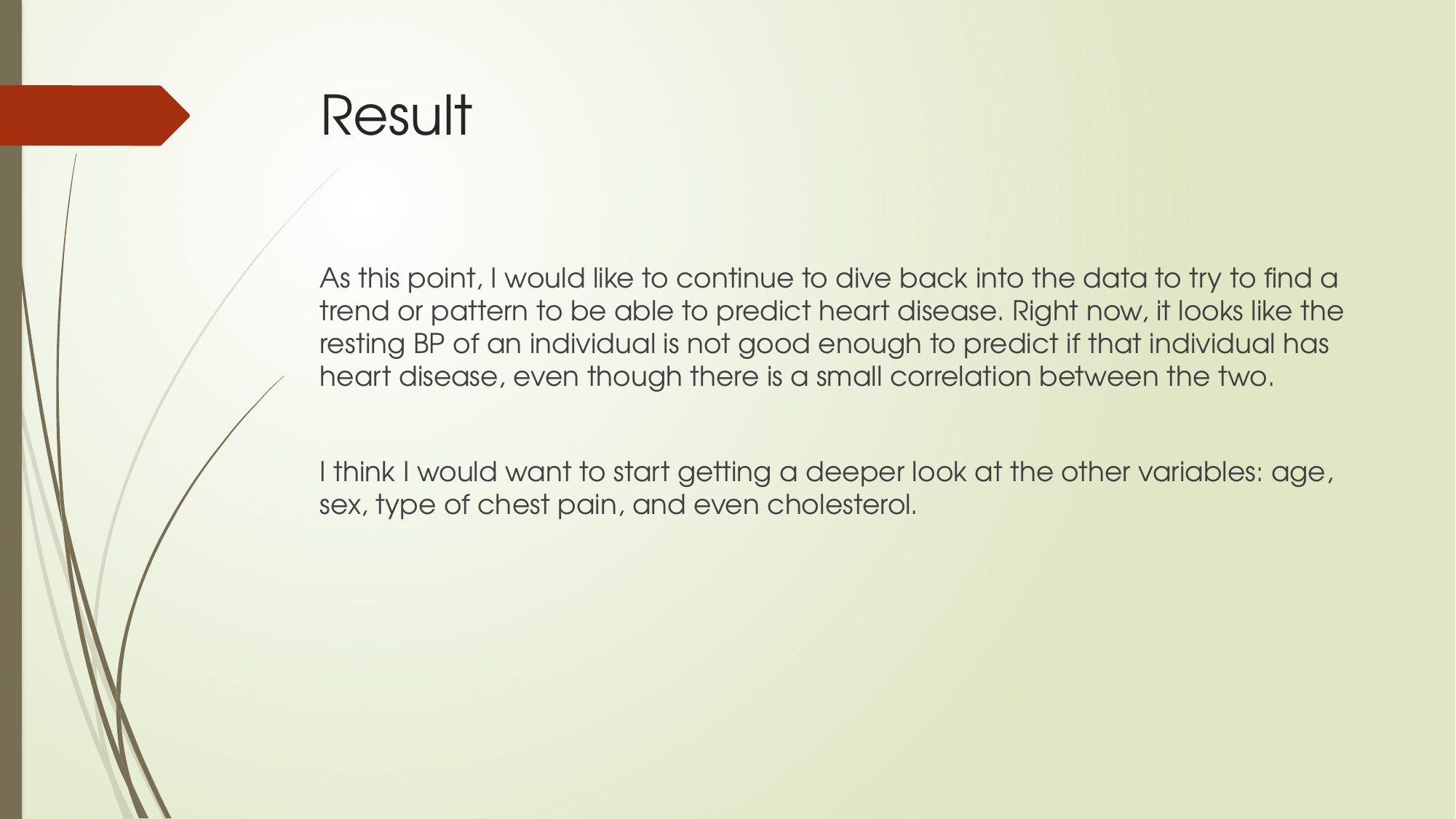

# Result
As this point, I would like to continue to dive back into the data to try to find a trend or pattern to be able to predict heart disease. Right now, it looks like the resting BP of an individual is not good enough to predict if that individual has heart disease, even though there is a small correlation between the two.

I think I would want to start getting a deeper look at the other variables: age, sex, type of chest pain, and even cholesterol.